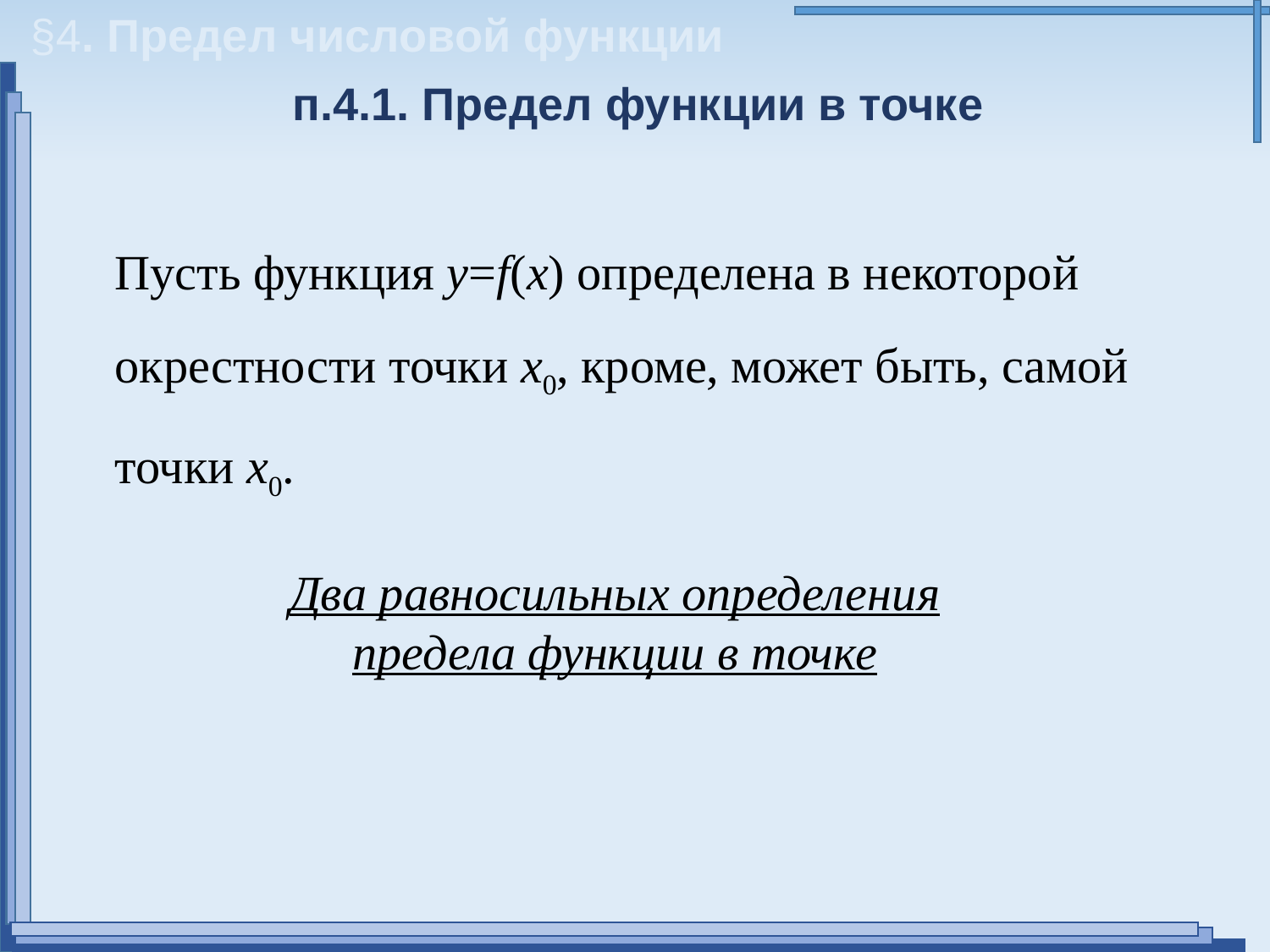

§4. Предел числовой функции

п.4.1. Предел функции в точке

Пусть функция y=f(x) определена в некоторой окрестности точки х0, кроме, может быть, самой точки х0.
Два равносильных определения предела функции в точке